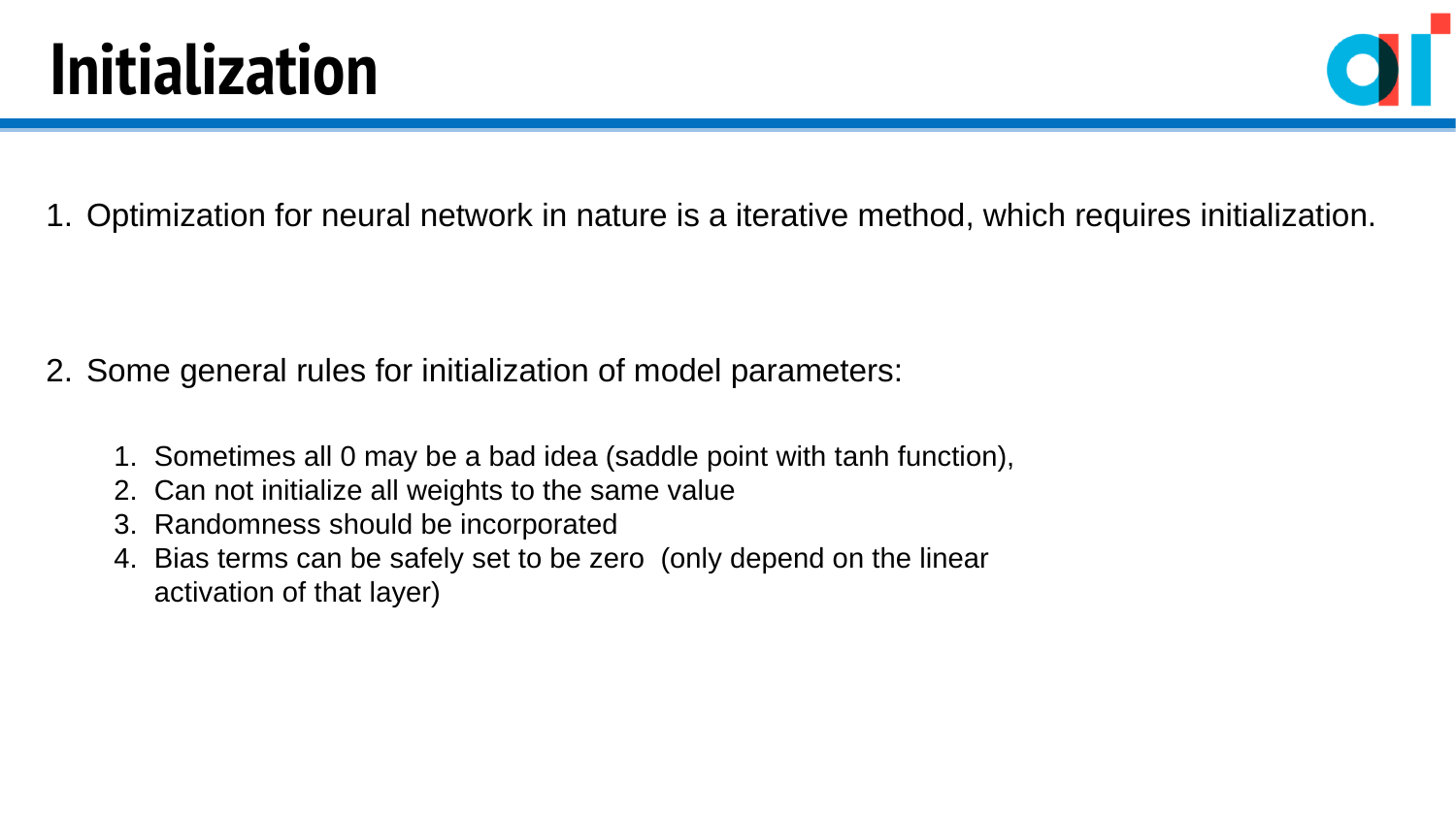

Initialization

Optimization for neural network in nature is a iterative method, which requires initialization.

Some general rules for initialization of model parameters:

Sometimes all 0 may be a bad idea (saddle point with tanh function),
Can not initialize all weights to the same value
Randomness should be incorporated
Bias terms can be safely set to be zero  (only depend on the linear activation of that layer)